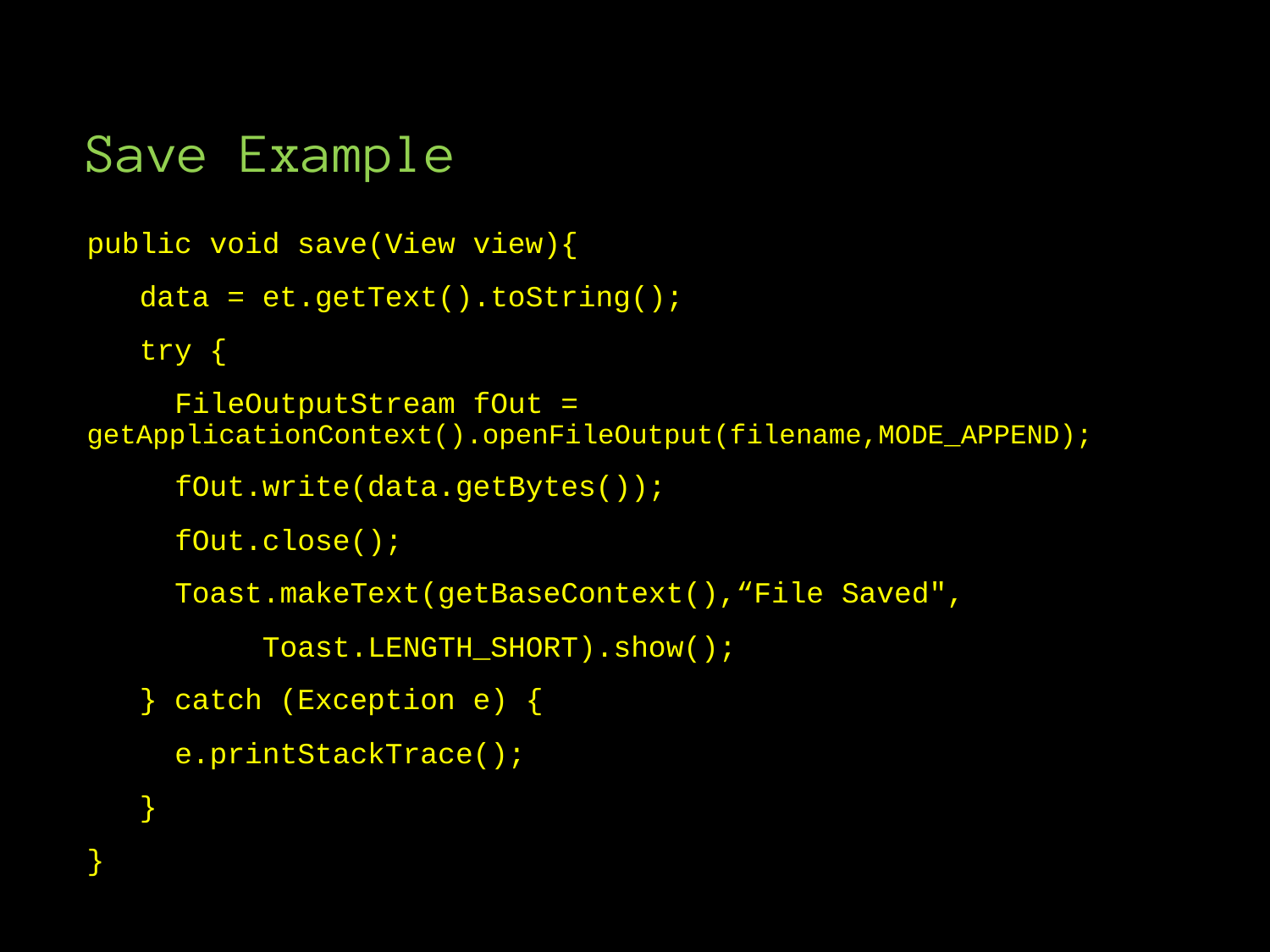

# Save Example
public void save(View view){
   data = et.getText().toString();
   try {
     FileOutputStream fOut =  getApplicationContext().openFileOutput(filename,MODE_APPEND);
     fOut.write(data.getBytes());
     fOut.close();
     Toast.makeText(getBaseContext(),“File Saved",
          Toast.LENGTH_SHORT).show();
   } catch (Exception e) {
     e.printStackTrace();
   }
}